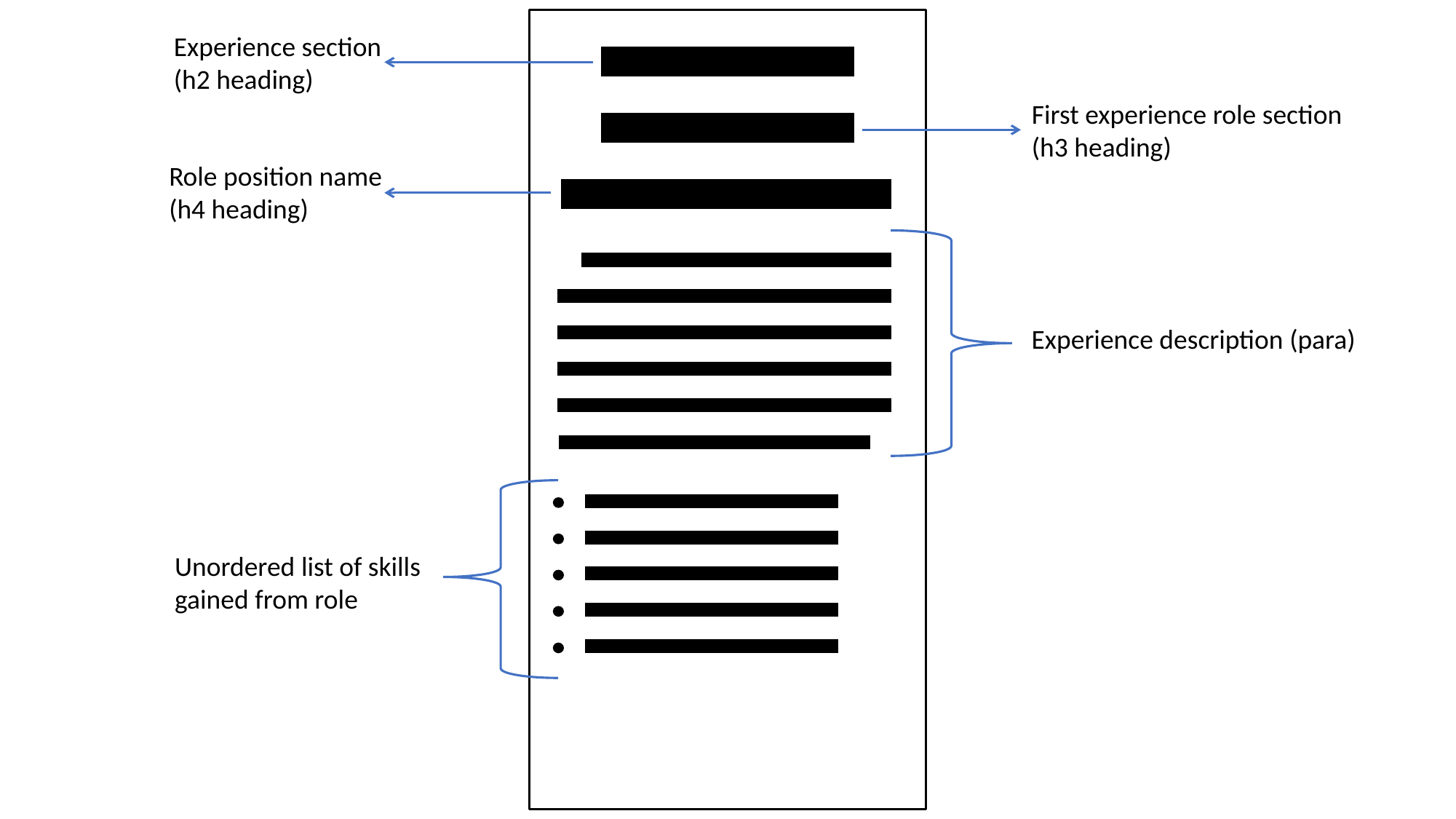

Experience section
(h2 heading)

First experience role section
(h3 heading)

Role position name
(h4 heading)

Experience description (para)

Unordered list of skills gained from role